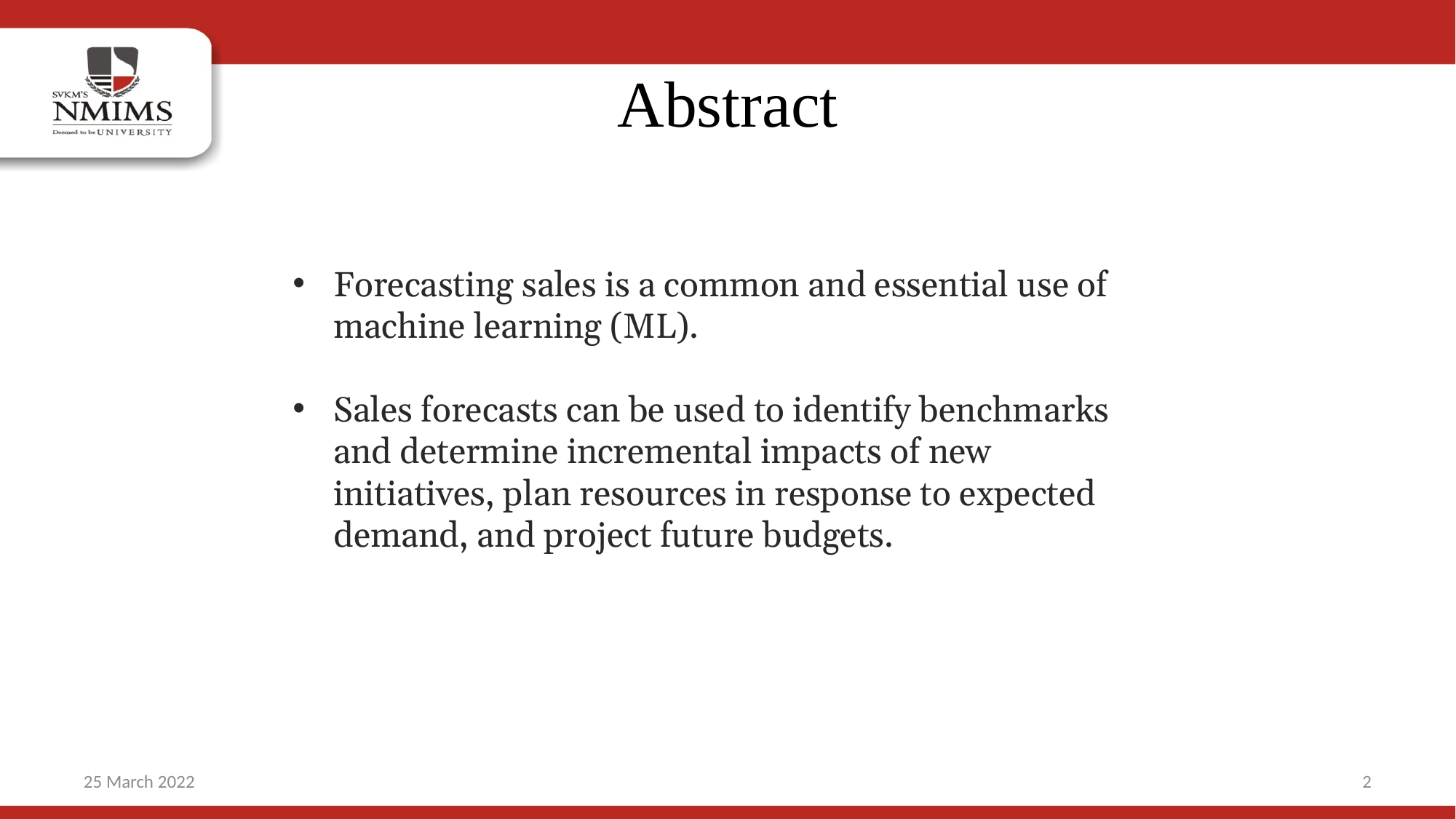

# Abstract
Forecasting sales is a common and essential use of machine learning (ML).

Sales forecasts can be used to identify benchmarks and determine incremental impacts of new initiatives, plan resources in response to expected demand, and project future budgets.
25 March 2022
2